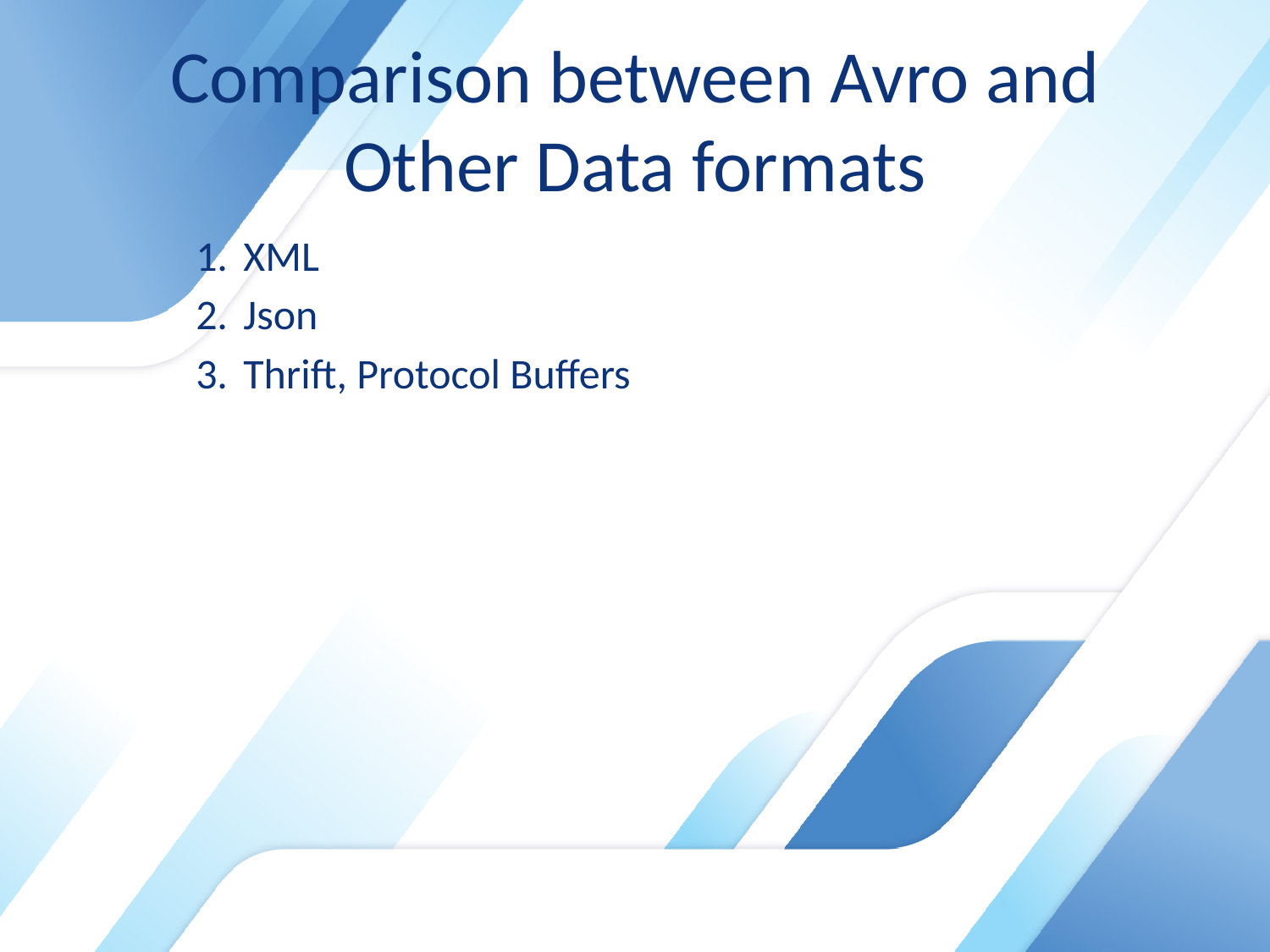

# Comparison between Avro and Other Data formats
XML
Json
Thrift, Protocol Buffers